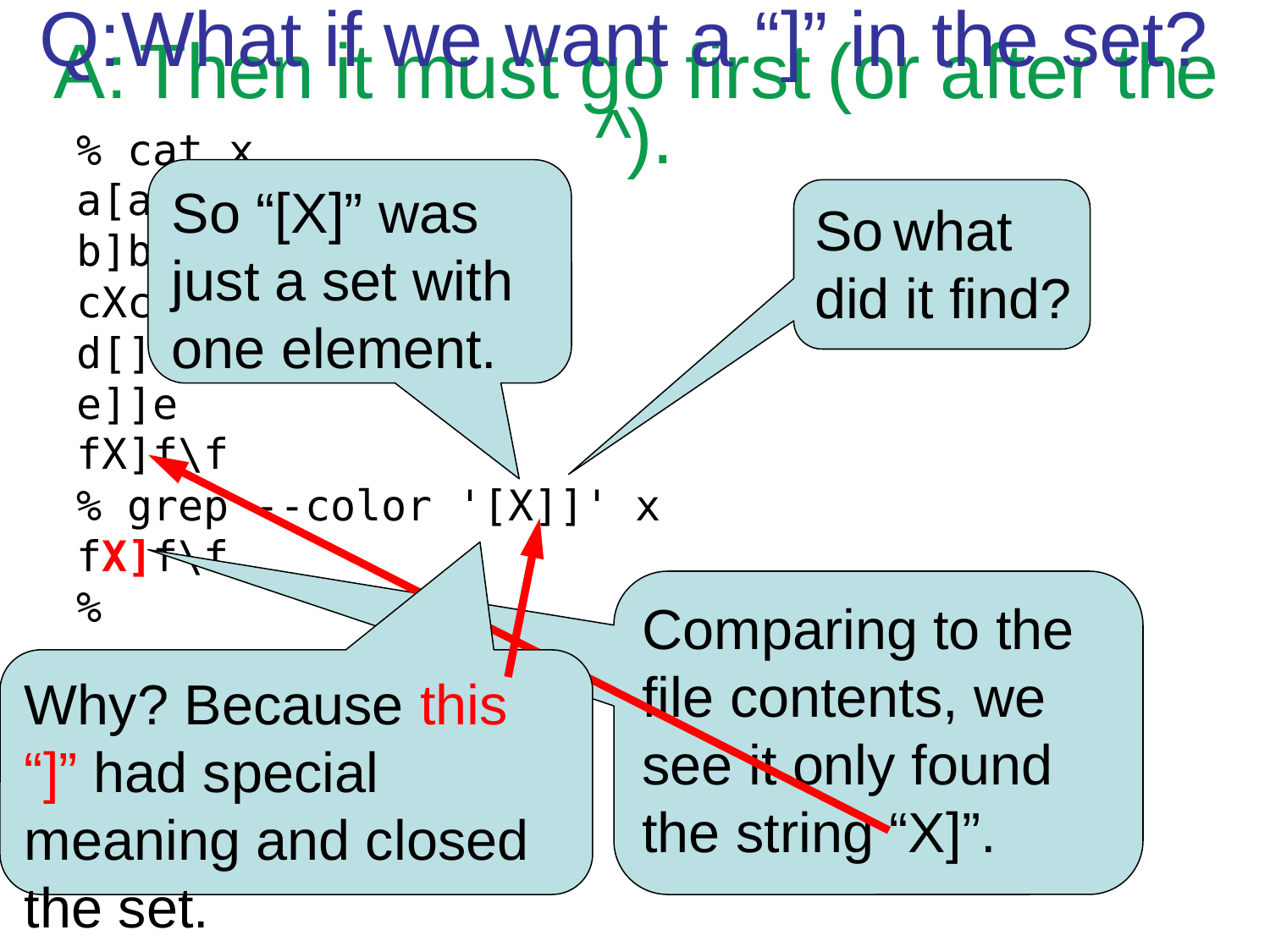

Q:What if we want to find a “]”?
A: Then it must go first (or after the ^).
Q:What if we want a “]” in the set?
% cat x
a[a
b]b
cXc
d[]d
e]]e
fX]f\f
% grep --color '[X]]' x
fX]f\f
%
So “[X]” was just a set with one element.
So what
did it find?
Comparing to the file contents, we see it only found the string “X]”.
Why? Because this “]” had special meaning and closed the set.